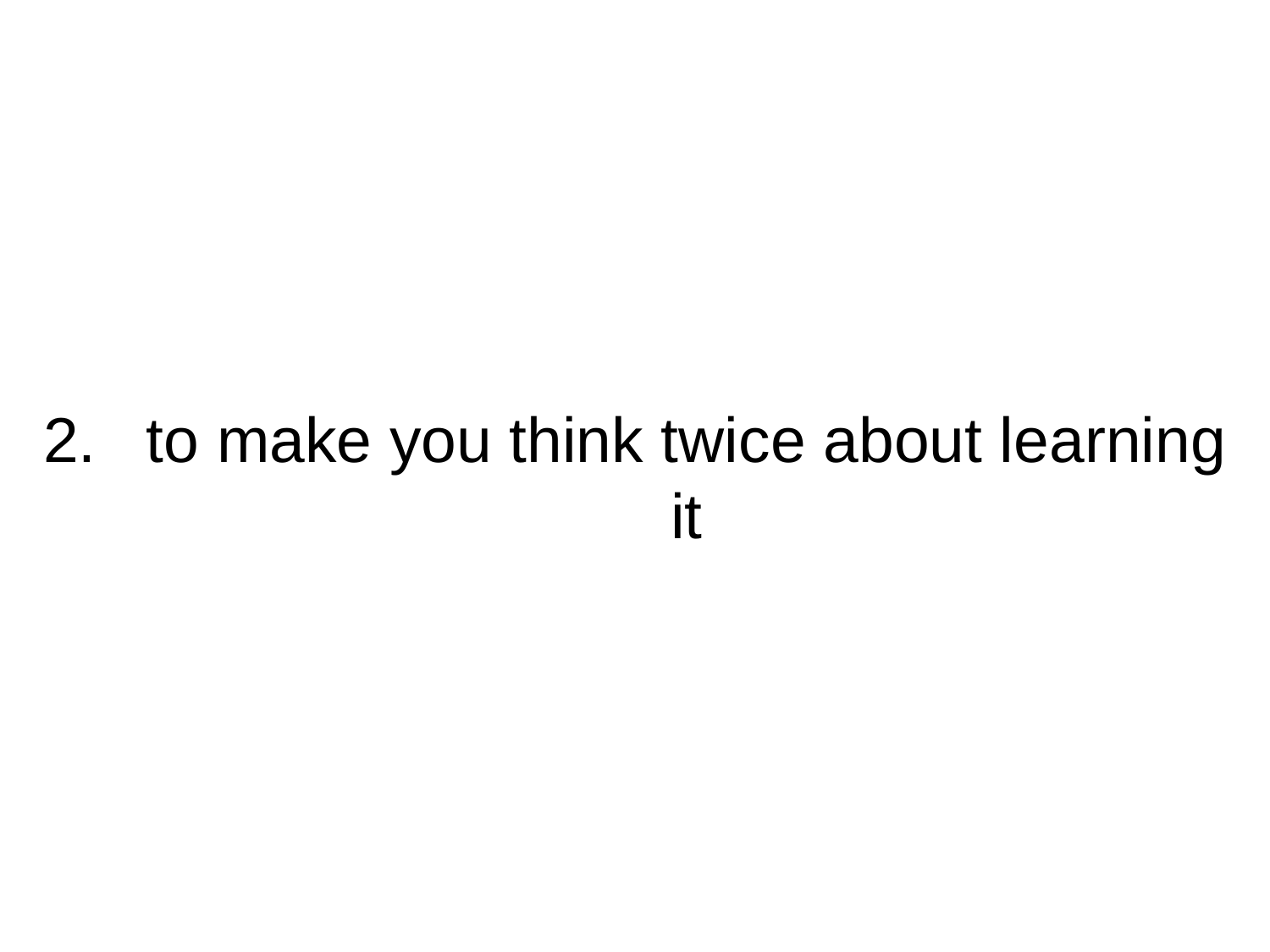

to make you think twice about learning it